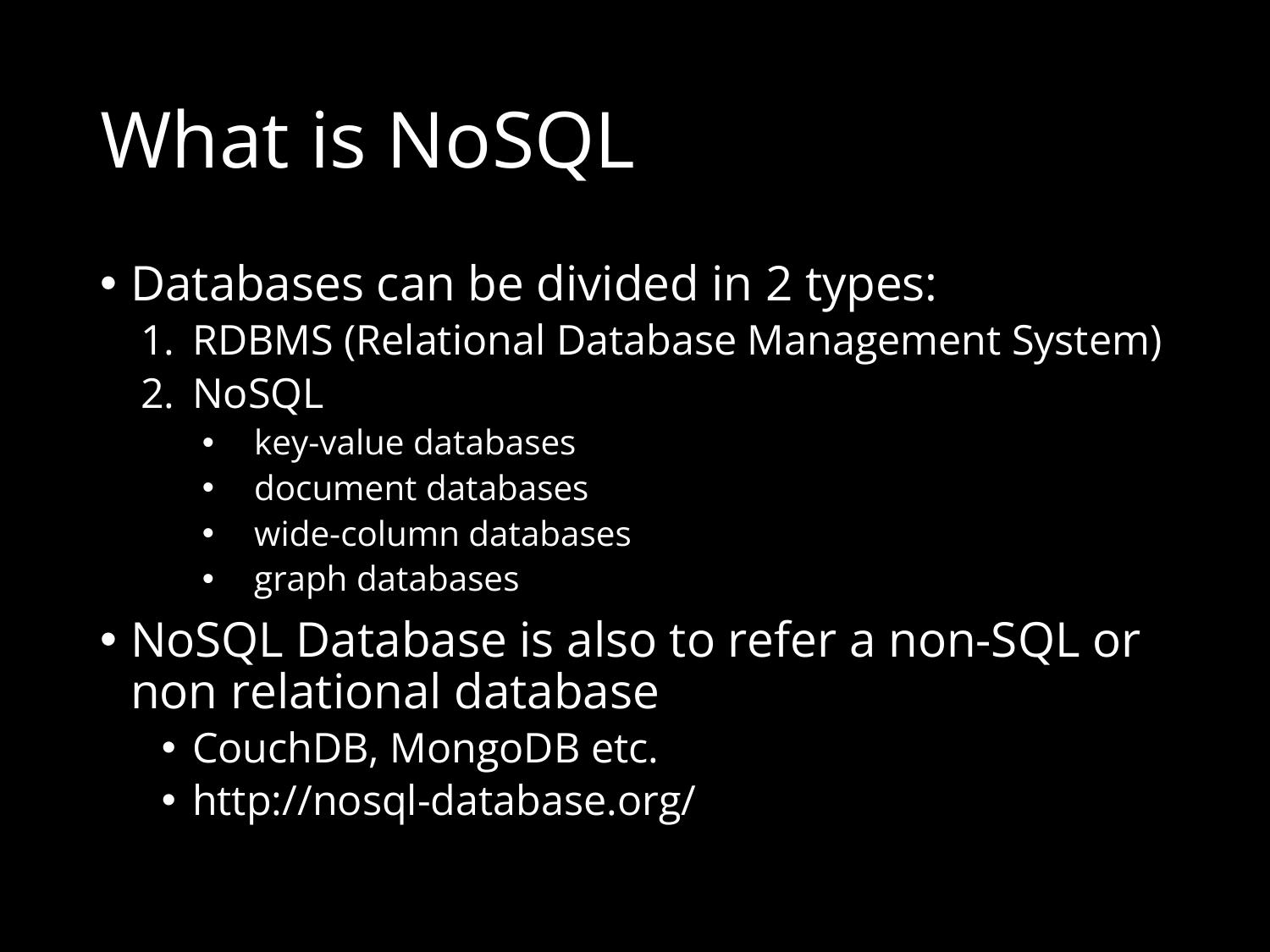

# What is NoSQL
Databases can be divided in 2 types:
RDBMS (Relational Database Management System)
NoSQL
key-value databases
document databases
wide-column databases
graph databases
NoSQL Database is also to refer a non-SQL or non relational database
CouchDB, MongoDB etc.
http://nosql-database.org/